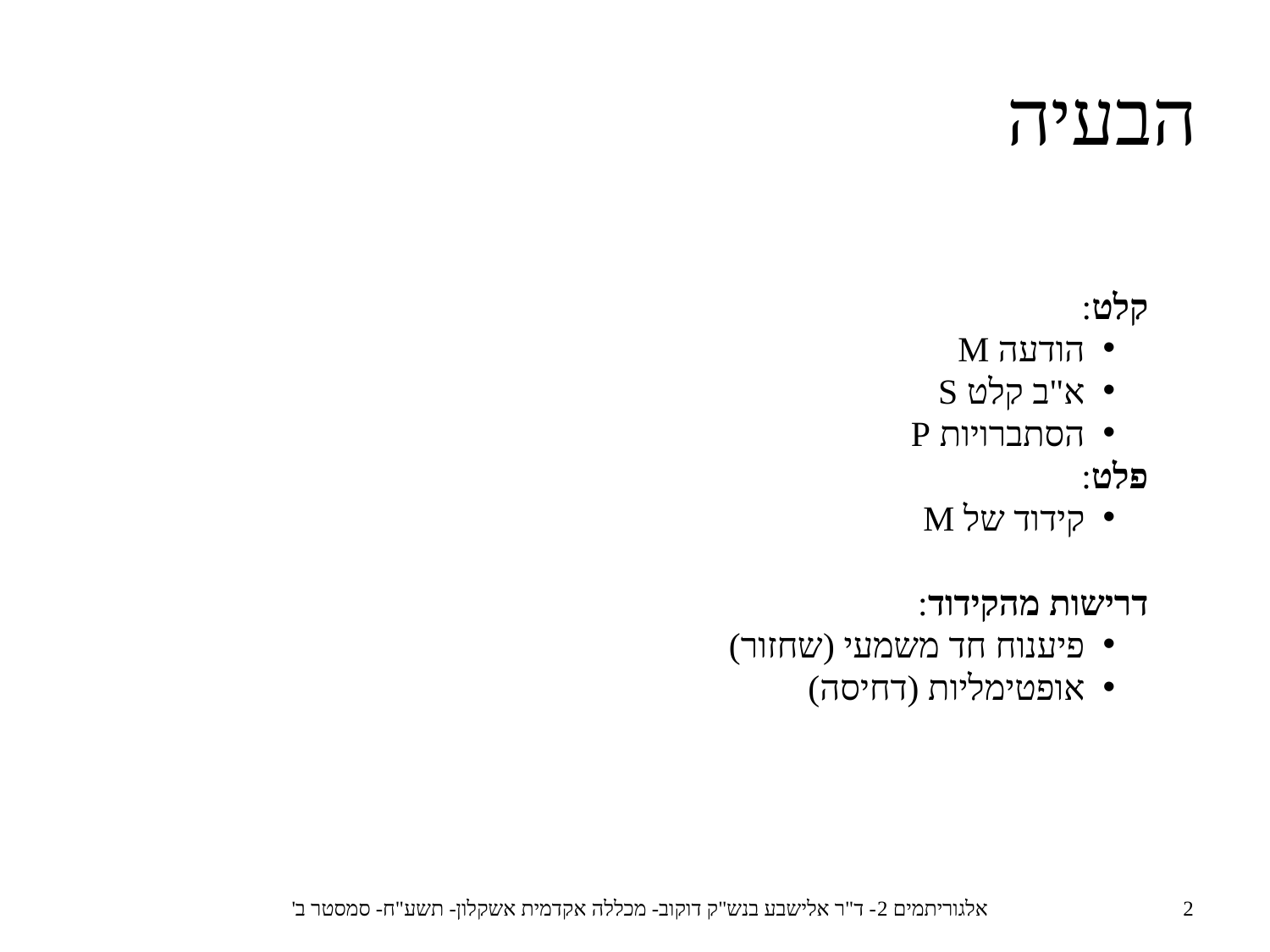

הבעיה
קלט:
הודעה M
א"ב קלט S
הסתברויות P
פלט:
קידוד של M

דרישות מהקידוד:
פיענוח חד משמעי (שחזור)
אופטימליות (דחיסה)

אלגוריתמים 2- ד"ר אלישבע בנש"ק דוקוב- מכללה אקדמית אשקלון- תשע"ח- סמסטר ב'
2